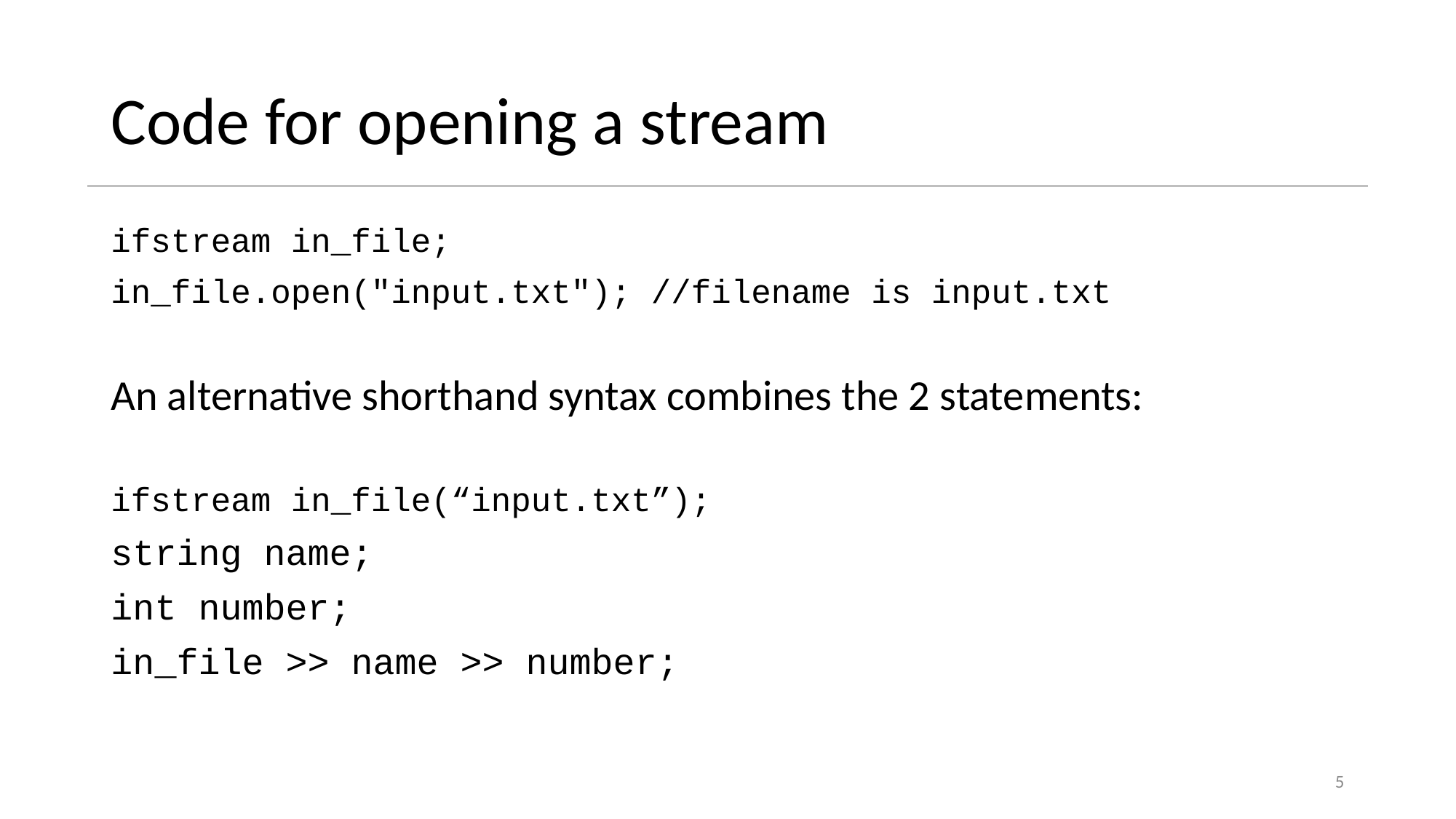

# Code for opening a stream
ifstream in_file;
in_file.open("input.txt"); //filename is input.txt

An alternative shorthand syntax combines the 2 statements:

ifstream in_file(“input.txt”);
string name;
int number;
in_file >> name >> number;

5